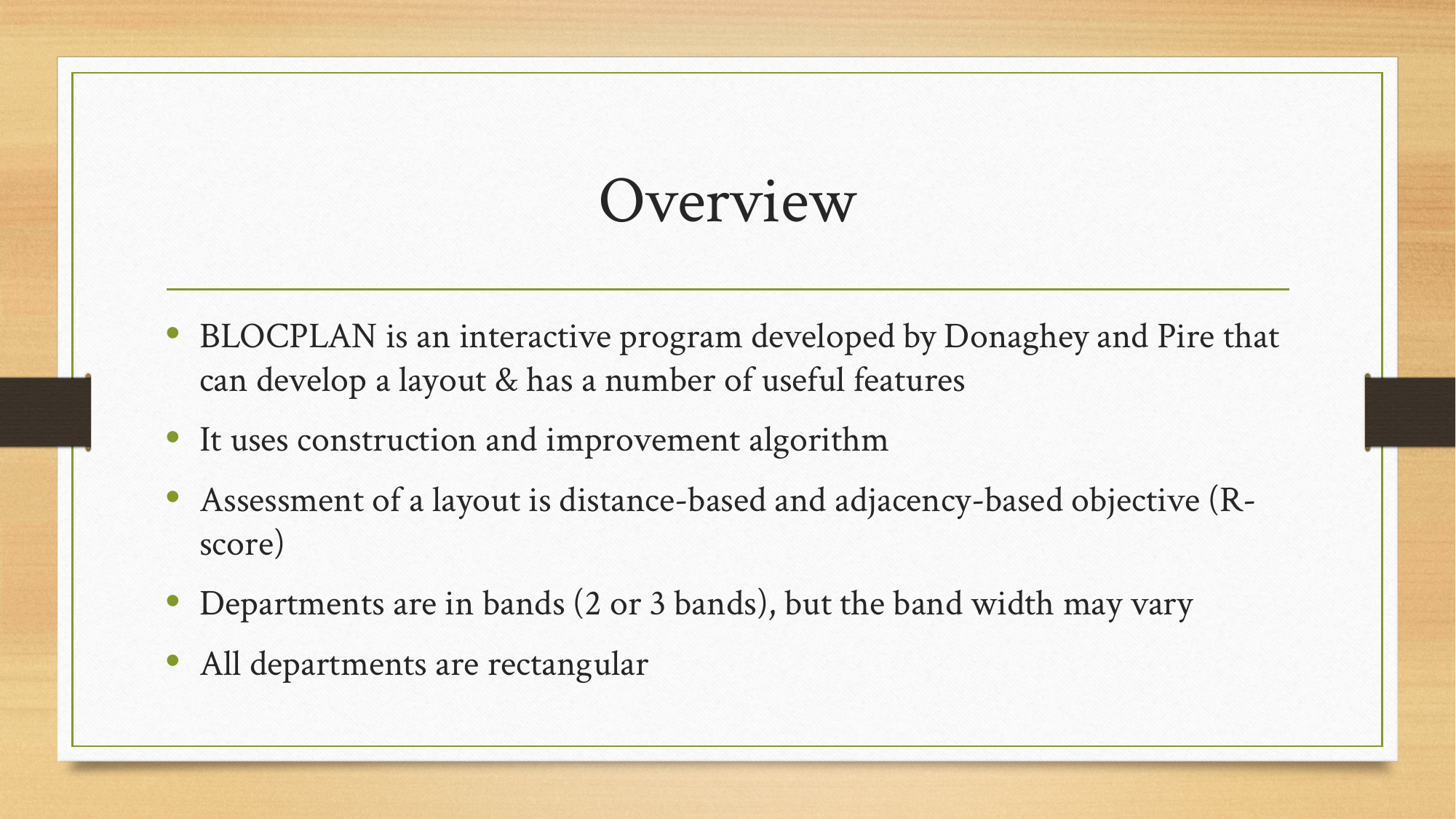

# Overview
BLOCPLAN is an interactive program developed by Donaghey and Pire that can develop a layout & has a number of useful features
It uses construction and improvement algorithm
Assessment of a layout is distance-based and adjacency-based objective (R-score)
Departments are in bands (2 or 3 bands), but the band width may vary
All departments are rectangular